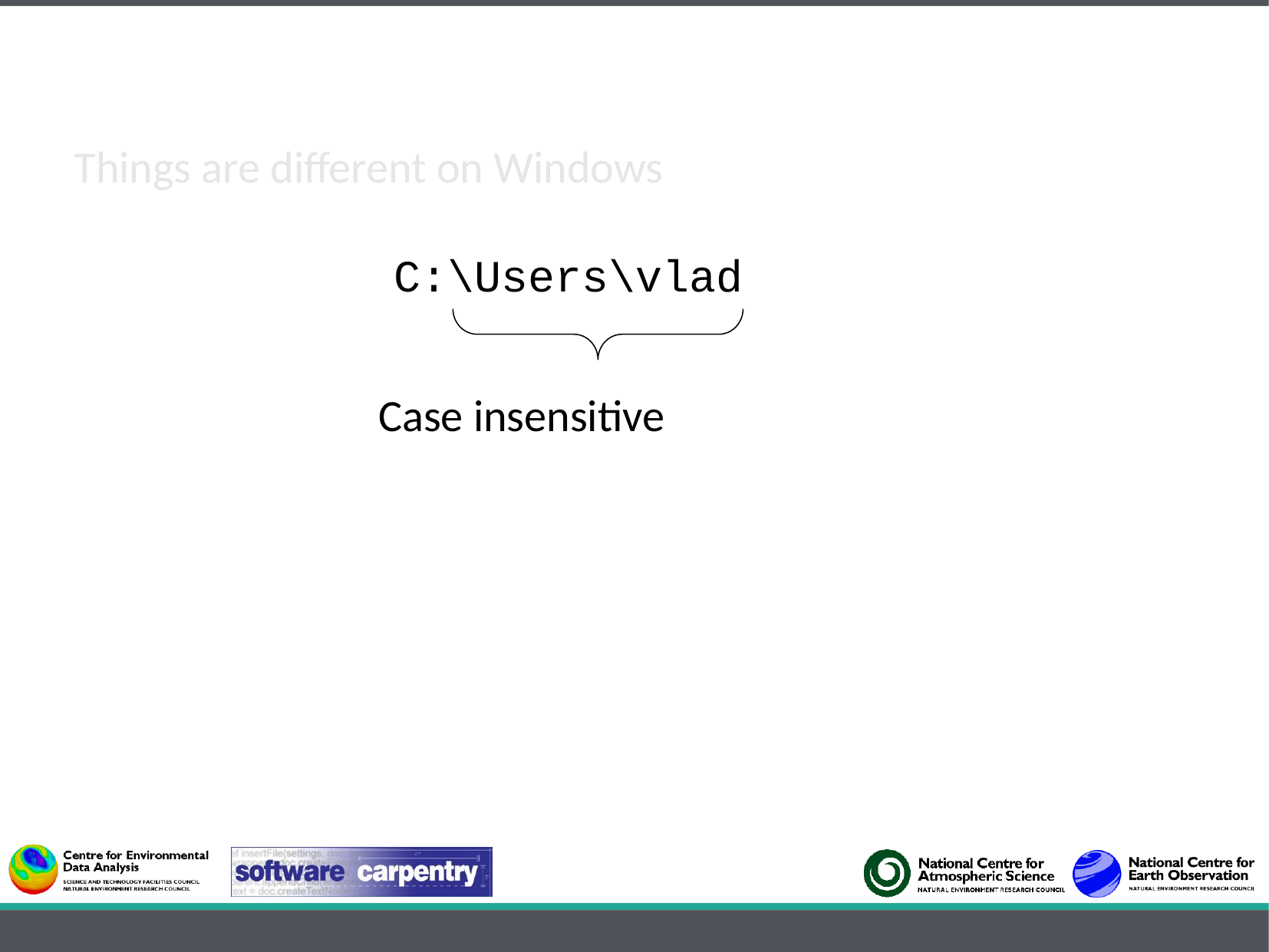

Things are different on Windows

C:\Users\vlad
Case insensitive